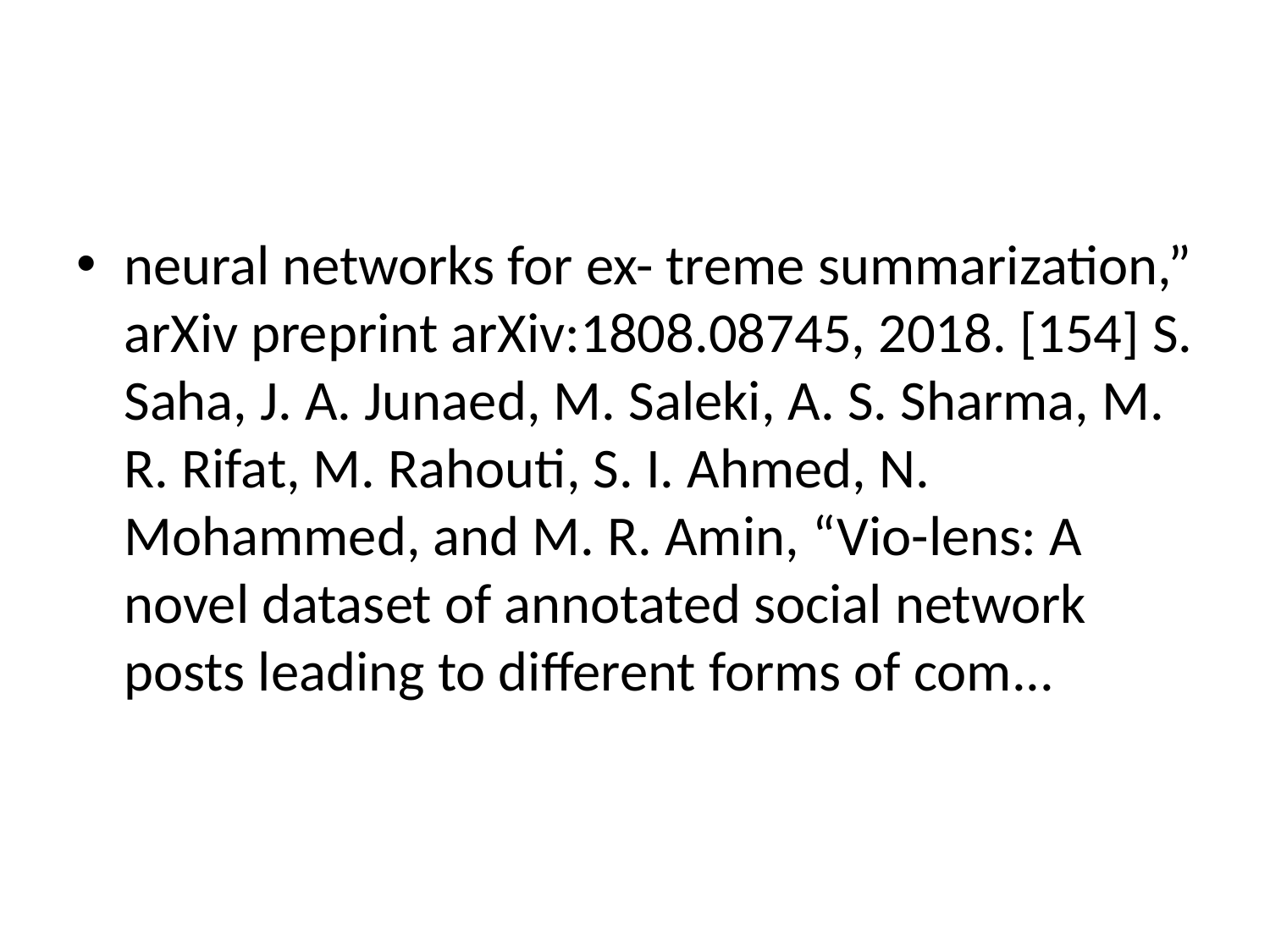

#
neural networks for ex- treme summarization,” arXiv preprint arXiv:1808.08745, 2018. [154] S. Saha, J. A. Junaed, M. Saleki, A. S. Sharma, M. R. Rifat, M. Rahouti, S. I. Ahmed, N. Mohammed, and M. R. Amin, “Vio-lens: A novel dataset of annotated social network posts leading to different forms of com...